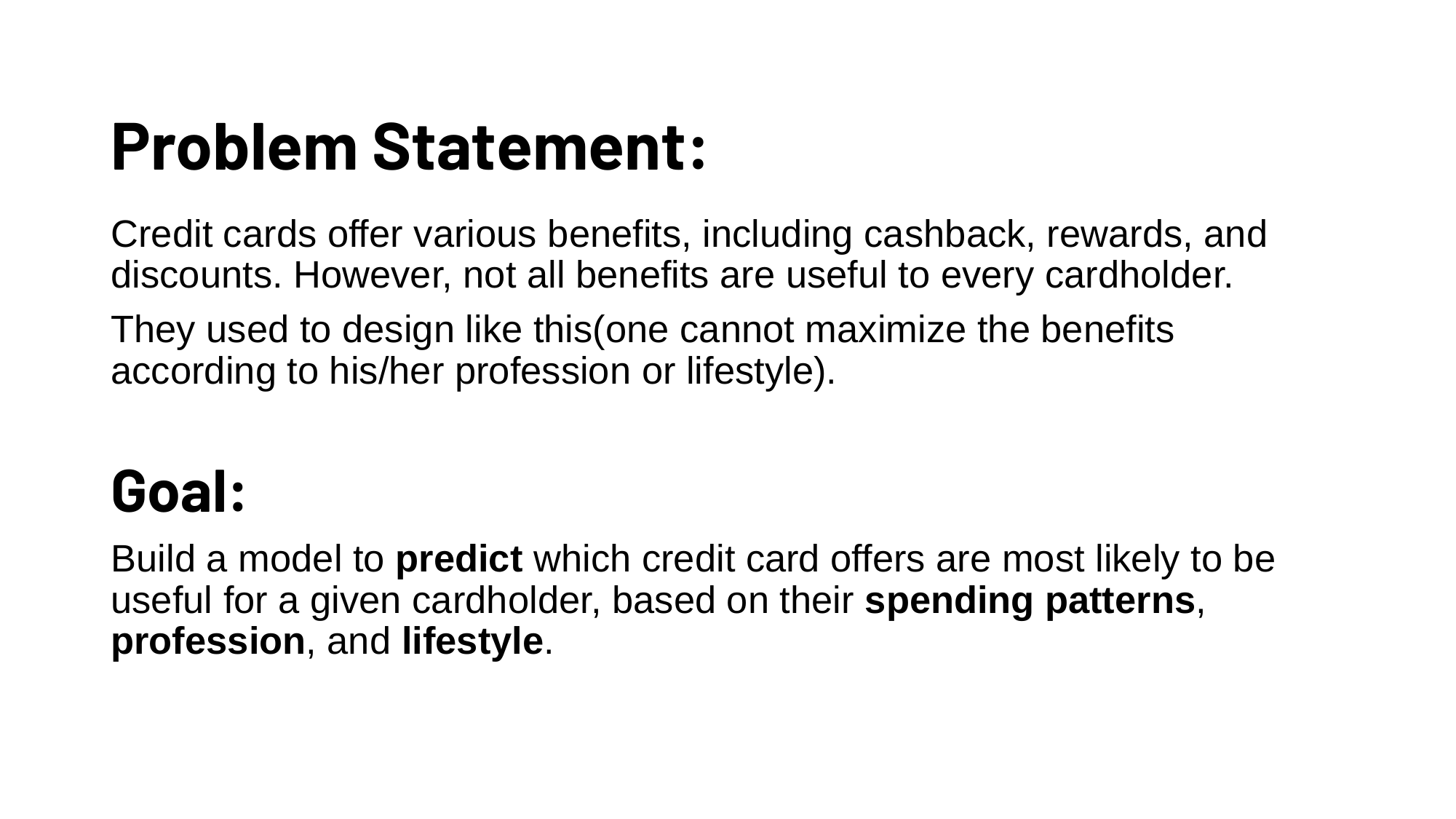

# Problem Statement:

Credit cards offer various benefits, including cashback, rewards, and discounts. However, not all benefits are useful to every cardholder.
They used to design like this(one cannot maximize the benefits according to his/her profession or lifestyle).

Goal:
Build a model to predict which credit card offers are most likely to be useful for a given cardholder, based on their spending patterns, profession, and lifestyle.